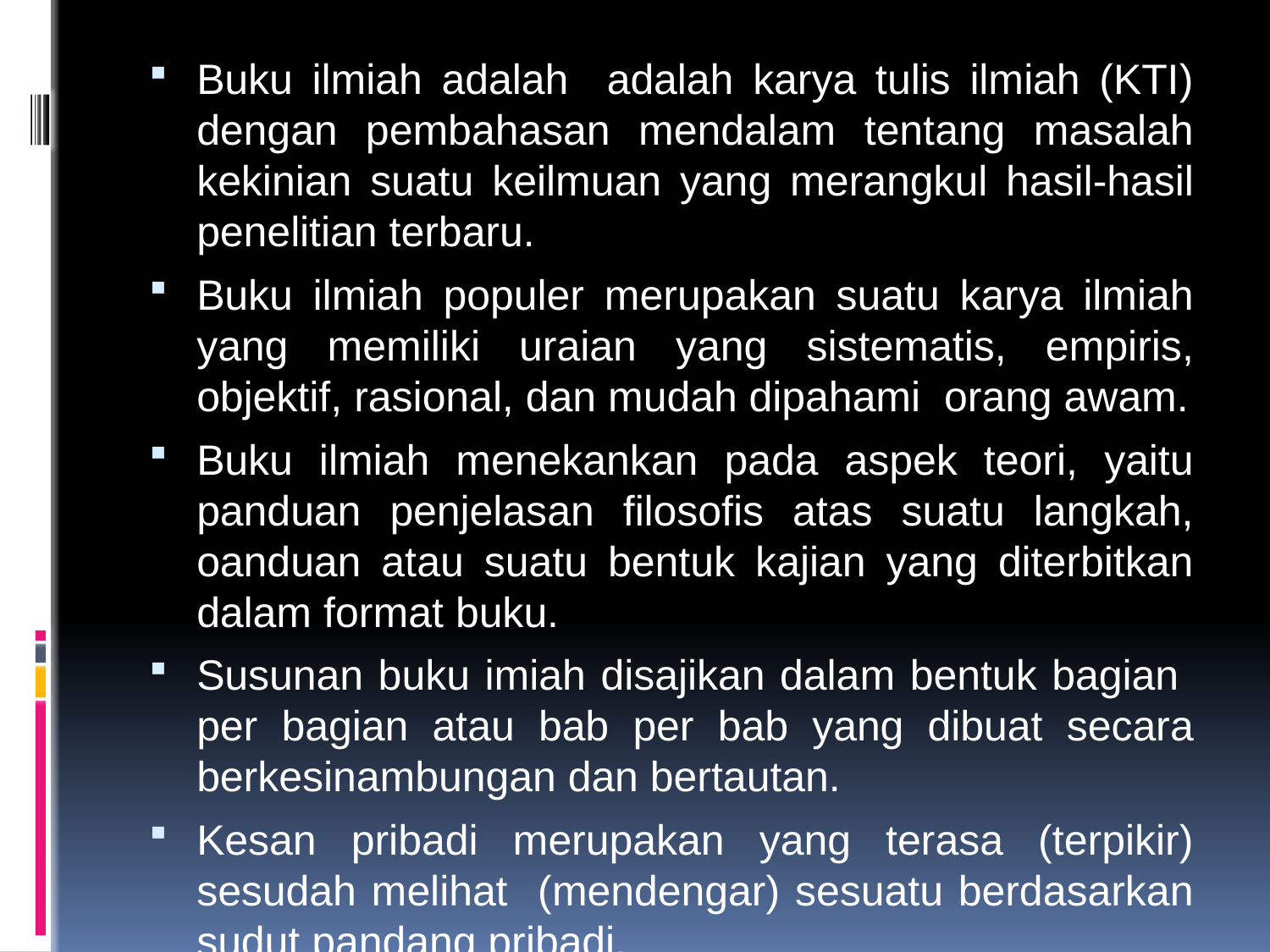

Buku ilmiah adalah  adalah karya tulis ilmiah (KTI) dengan pembahasan mendalam tentang masalah kekinian suatu keilmuan yang merangkul hasil-hasil penelitian terbaru.
Buku ilmiah populer merupakan suatu karya ilmiah yang memiliki uraian yang sistematis, empiris, objektif, rasional, dan mudah dipahami  orang awam.
Buku ilmiah menekankan pada aspek teori, yaitu panduan penjelasan filosofis atas suatu langkah, oanduan atau suatu bentuk kajian yang diterbitkan dalam format buku.
Susunan buku imiah disajikan dalam bentuk bagian  per bagian atau bab per bab yang dibuat secara berkesinambungan dan bertautan.
Kesan pribadi merupakan yang terasa (terpikir) sesudah melihat  (mendengar) sesuatu berdasarkan sudut pandang pribadi.